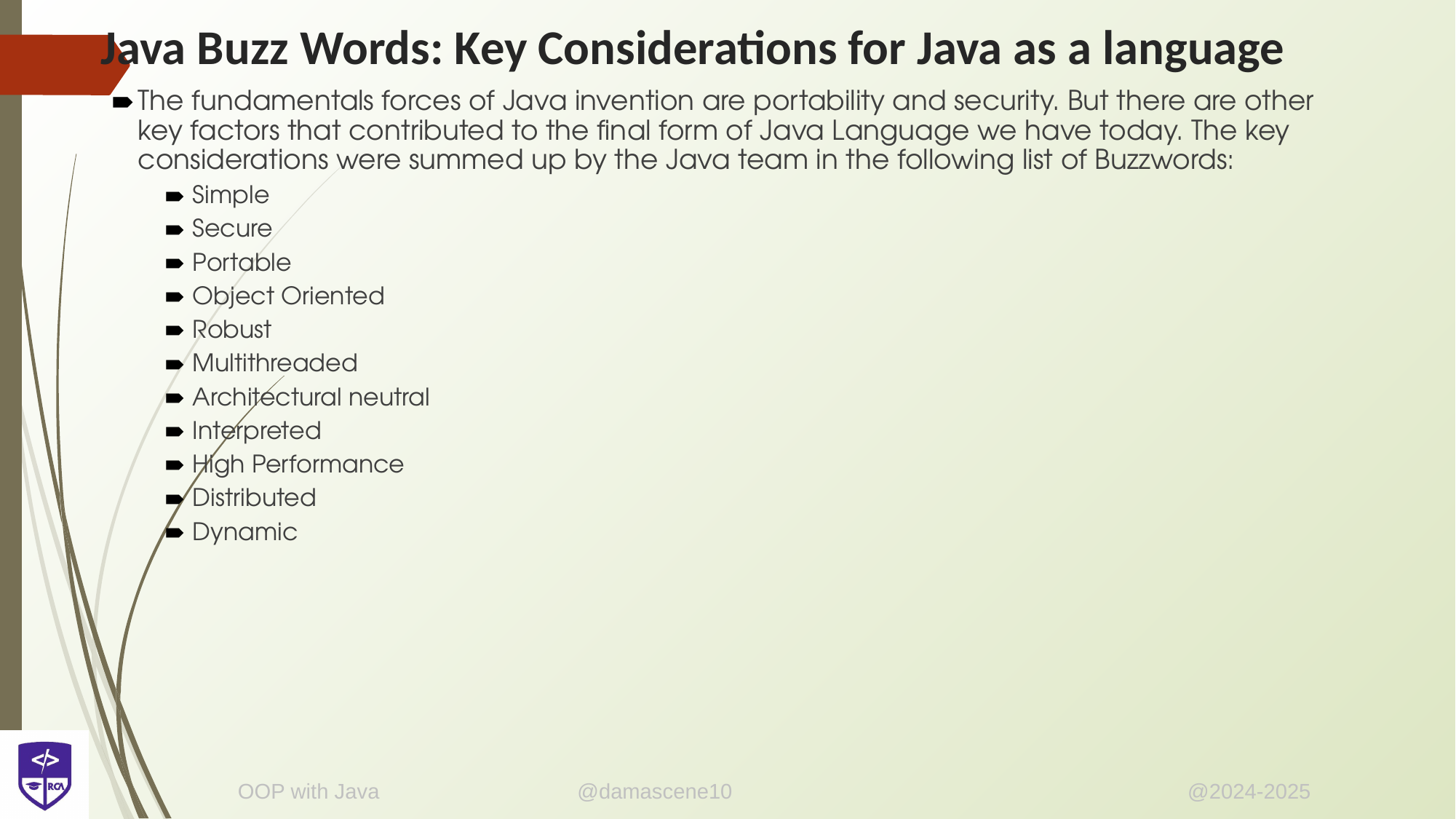

# Java Buzz Words: Key Considerations for Java as a language
The fundamentals forces of Java invention are portability and security. But there are other key factors that contributed to the final form of Java Language we have today. The key considerations were summed up by the Java team in the following list of Buzzwords:
Simple
Secure
Portable
Object Oriented
Robust
Multithreaded
Architectural neutral
Interpreted
High Performance
Distributed
Dynamic